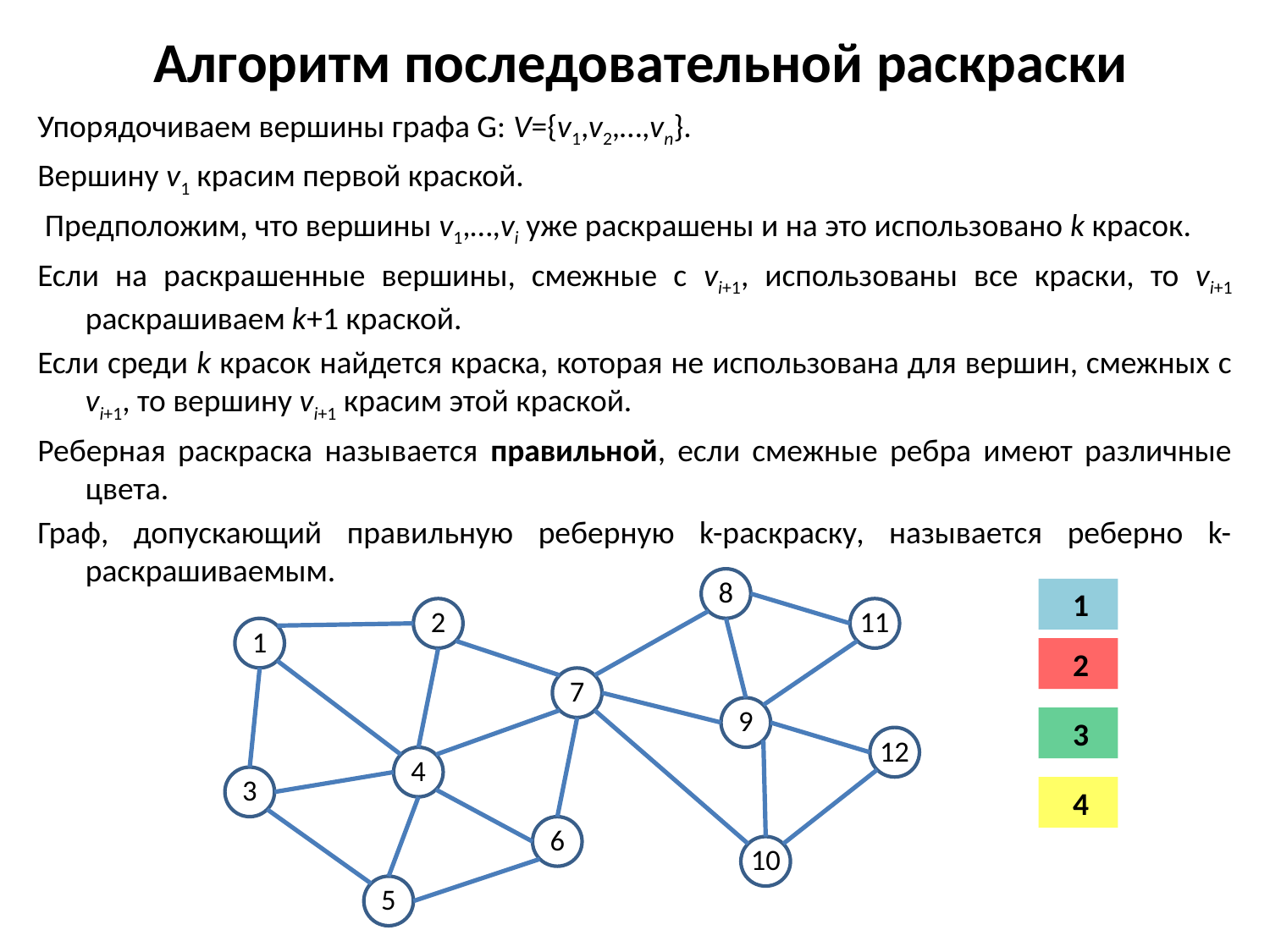

# Алгоритм последовательной раскраски
Упорядочиваем вершины графа G: V={v1,v2,…,vn}.
Вершину v1 красим первой краской.
 Предположим, что вершины v1,…,vi уже раскрашены и на это использовано k красок.
Если на раскрашенные вершины, смежные с vi+1, использованы все краски, то vi+1 раскрашиваем k+1 краской.
Если среди k красок найдется краска, которая не использована для вершин, смежных с vi+1, то вершину vi+1 красим этой краской.
Реберная раскраска называется правильной, если смежные ребра имеют различные цвета.
Граф, допускающий правильную реберную k-раскраску, называется реберно k-раскрашиваемым.
8
   1
2
11
1
   2
7
9
   3
12
4
3
   4
6
10
5